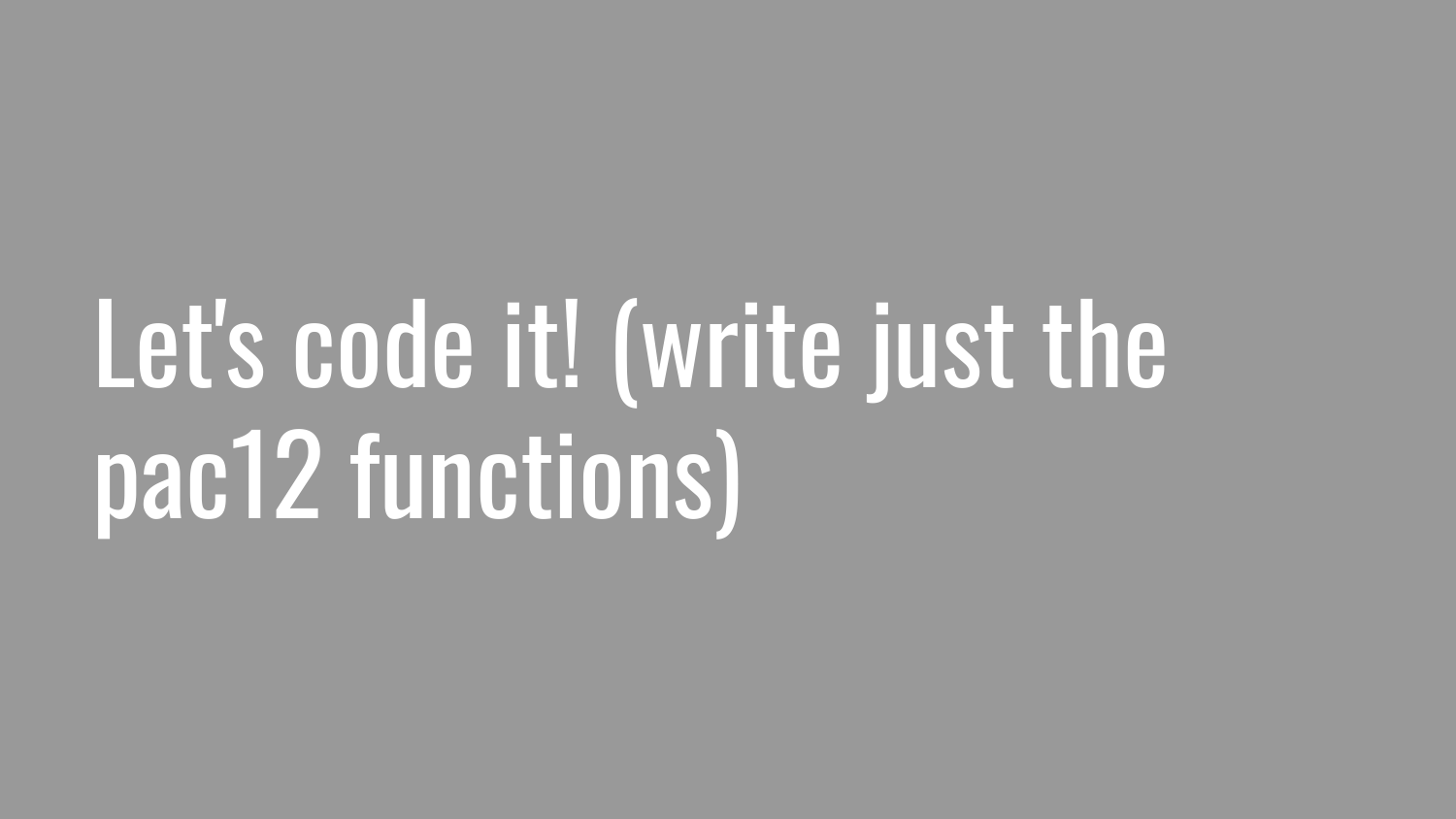

# Let's code it! (write just the pac12 functions)